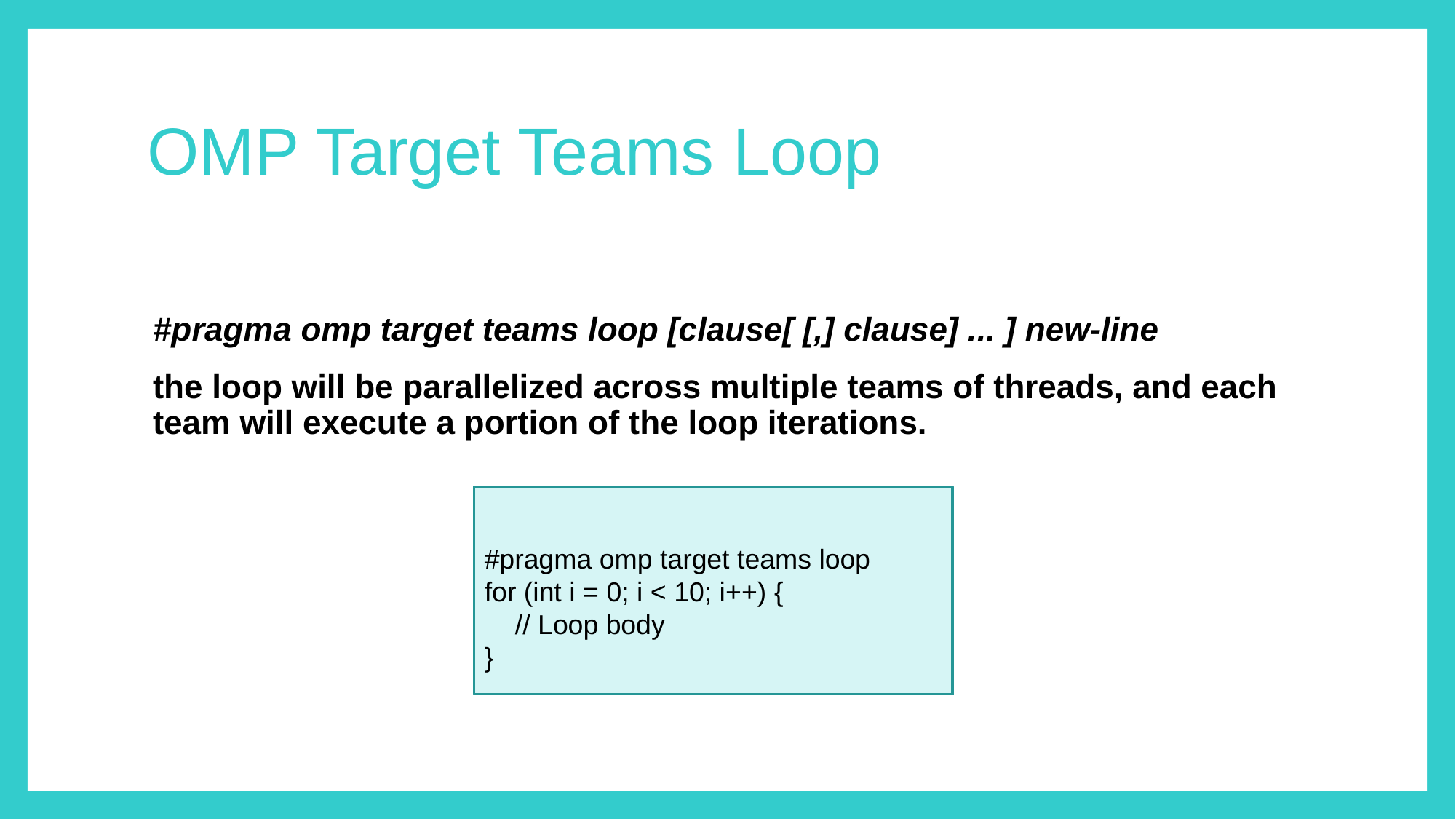

# OMP Target Teams Loop

#pragma omp target teams loop [clause[ [,] clause] ... ] new-line
the loop will be parallelized across multiple teams of threads, and each team will execute a portion of the loop iterations.

#pragma omp target teams loop
for (int i = 0; i < 10; i++) {
    // Loop body
}